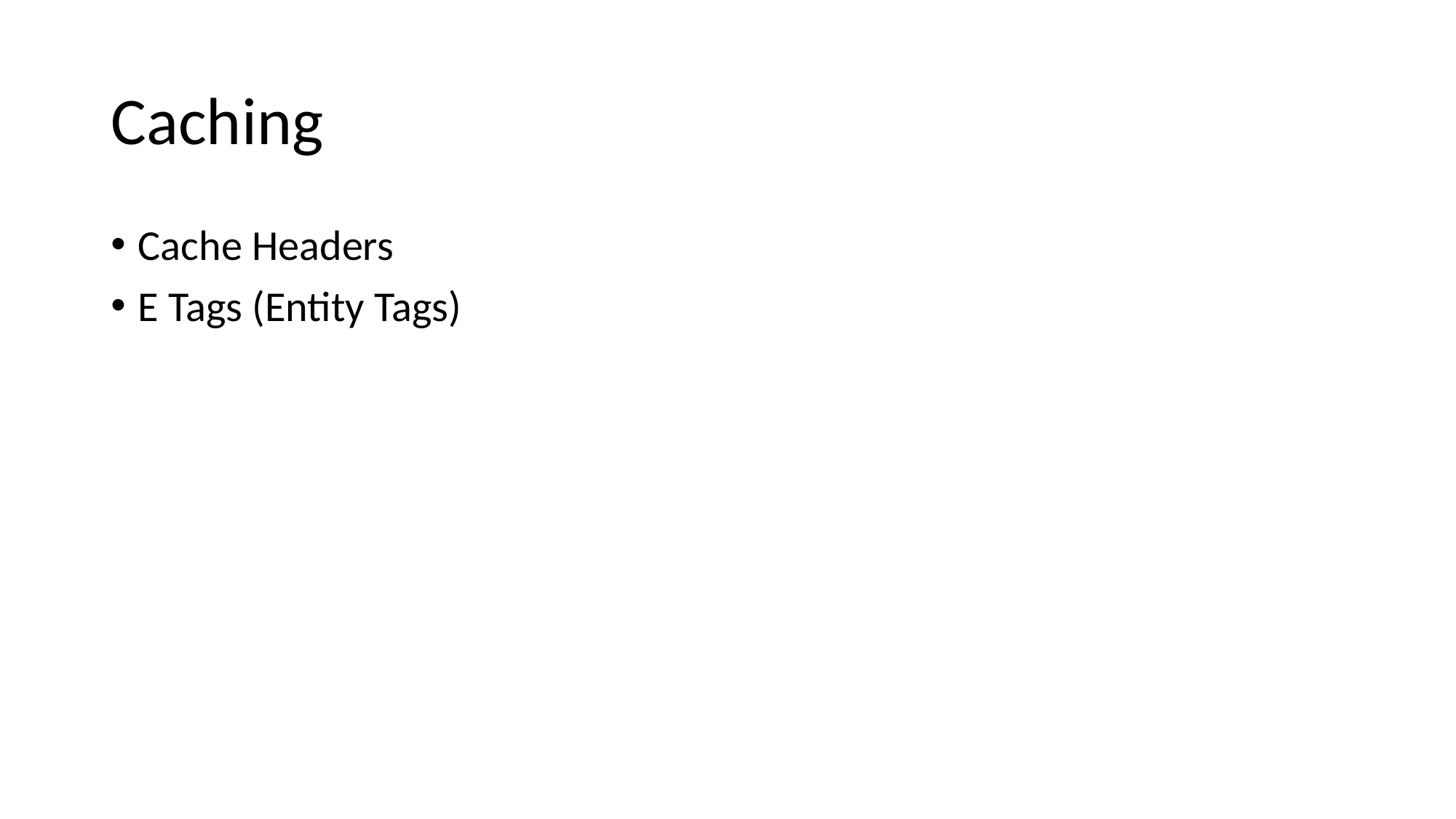

# Caching
Cache Headers
E Tags (Entity Tags)